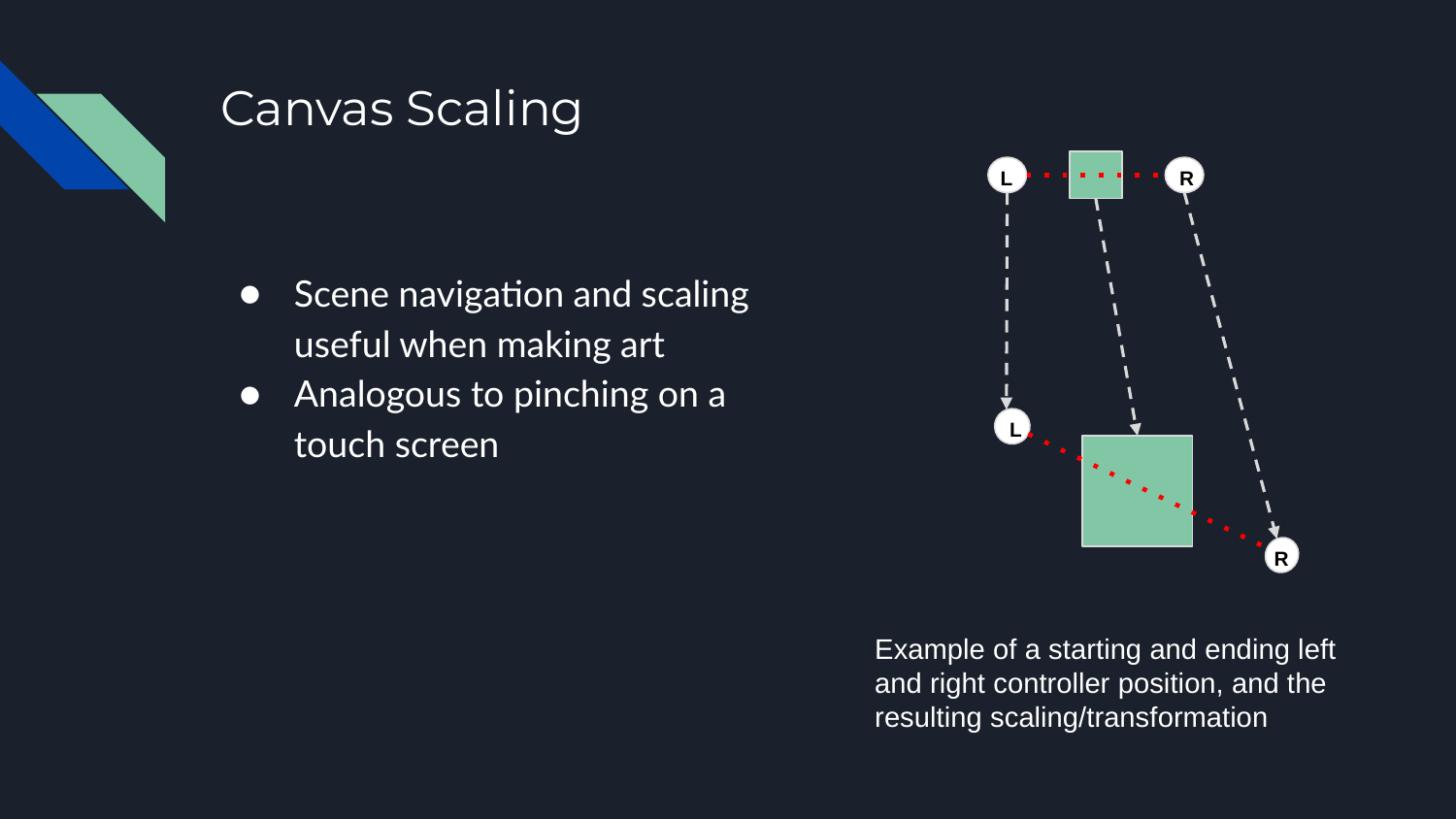

# Canvas Scaling
L

R

Scene navigation and scaling useful when making art
Analogous to pinching on a touch screen
L

R

Example of a starting and ending left and right controller position, and the resulting scaling/transformation